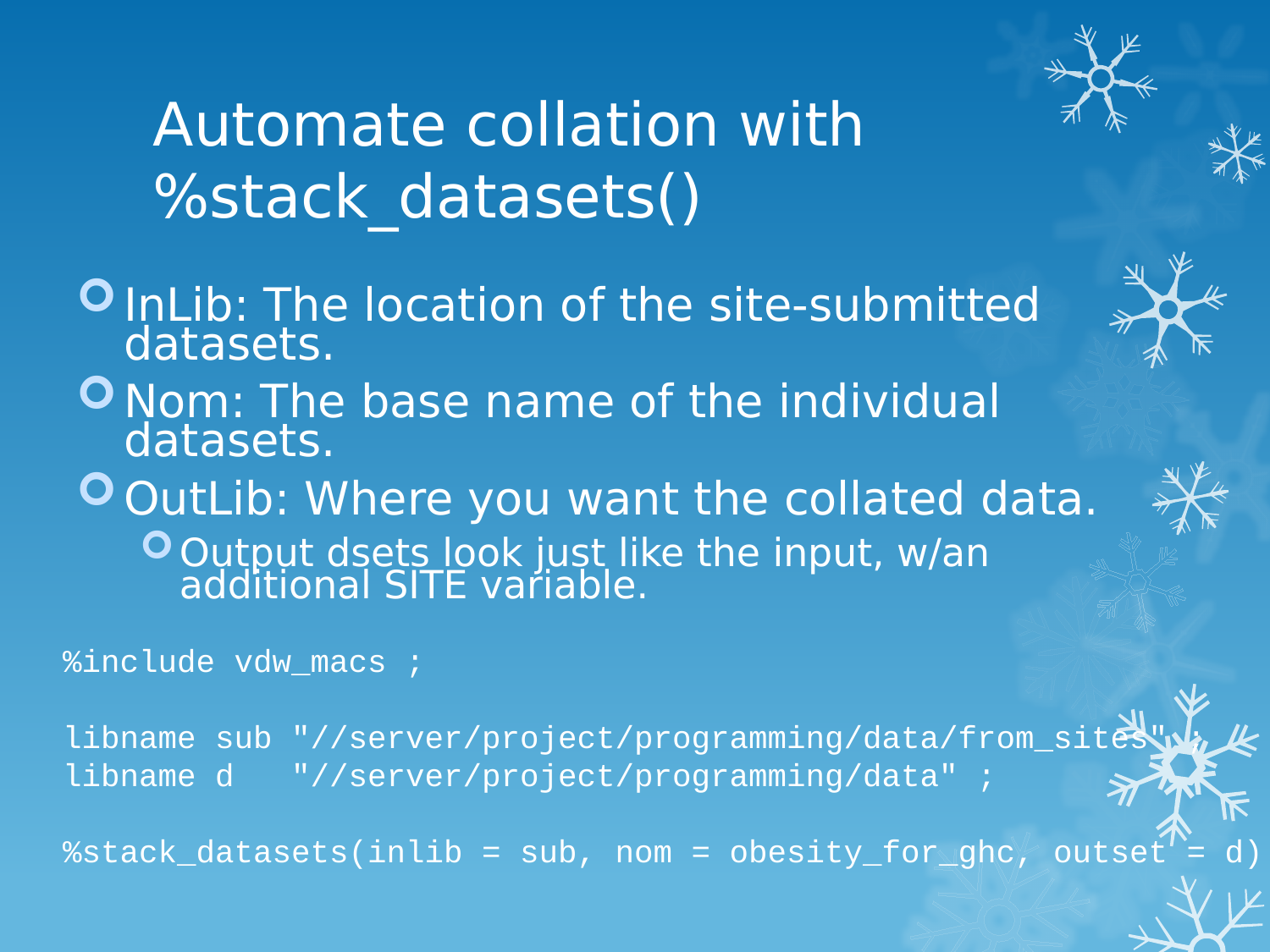

# Automate collation with %stack_datasets()
InLib: The location of the site-submitted datasets.
Nom: The base name of the individual datasets.
OutLib: Where you want the collated data.
Output dsets look just like the input, w/an additional SITE variable.
%include vdw_macs ;

libname sub "//server/project/programming/data/from_sites" ;
libname d   "//server/project/programming/data" ;

%stack_datasets(inlib = sub, nom = obesity_for_ghc, outset = d) ;